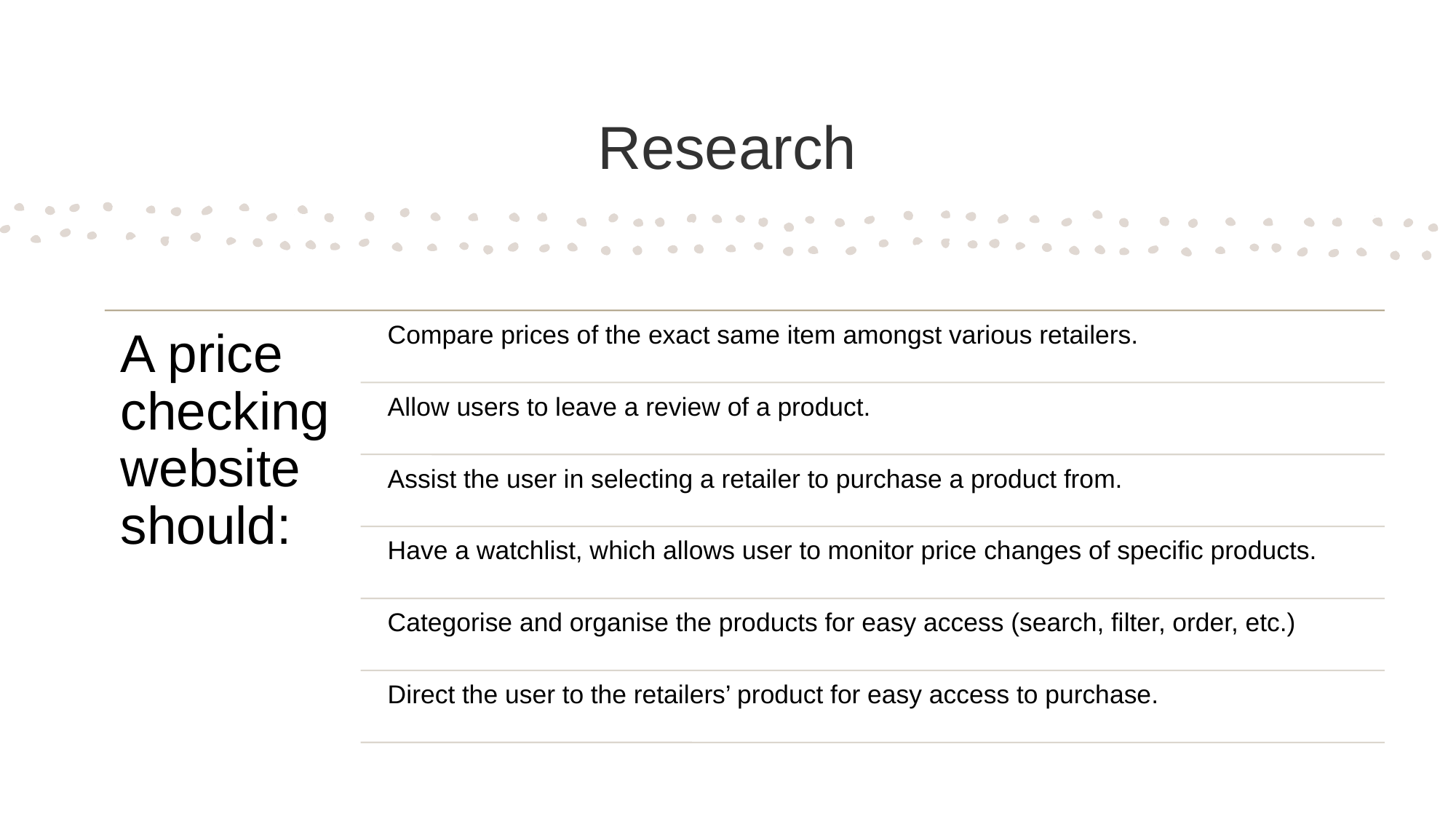

# Research

A price checking website should:
Compare prices of the exact same item amongst various retailers.
Allow users to leave a review of a product.
Assist the user in selecting a retailer to purchase a product from.
Have a watchlist, which allows user to monitor price changes of specific products.
Categorise and organise the products for easy access (search, filter, order, etc.)
Direct the user to the retailers’ product for easy access to purchase.